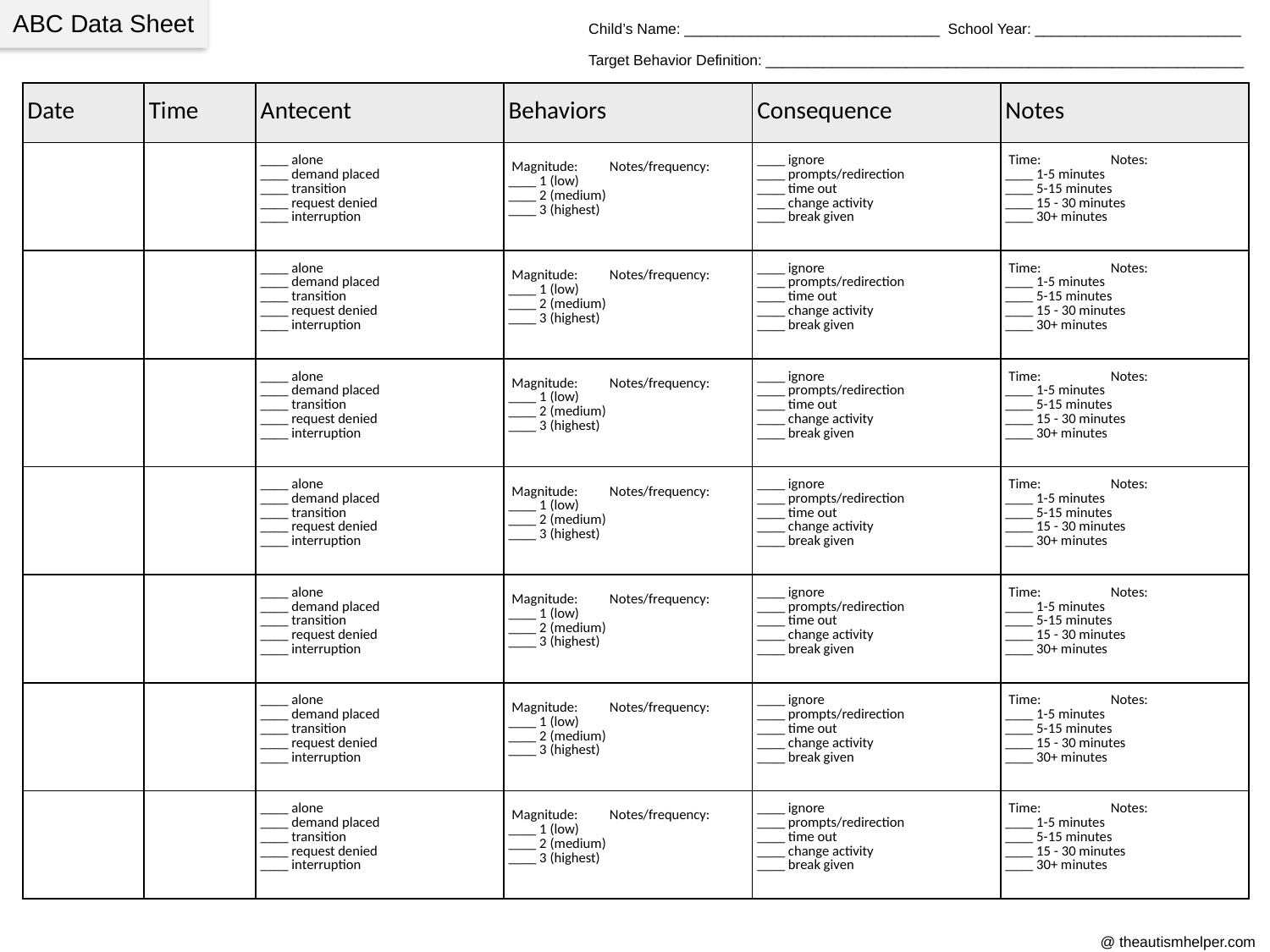

ABC Data Sheet
Child’s Name: _______________________________  School Year: _________________________
Target Behavior Definition: __________________________________________________________
| Date | Time | Antecent | Behaviors | Consequence | Notes |
| --- | --- | --- | --- | --- | --- |
|  |  | \_\_\_\_ alone \_\_\_\_ demand placed \_\_\_\_ transition \_\_\_\_ request denied \_\_\_\_ interruption | Magnitude: Notes/frequency: \_\_\_\_ 1 (low) \_\_\_\_ 2 (medium) \_\_\_\_ 3 (highest) | \_\_\_\_ ignore \_\_\_\_ prompts/redirection \_\_\_\_ time out \_\_\_\_ change activity \_\_\_\_ break given | Time: Notes: \_\_\_\_ 1-5 minutes \_\_\_\_ 5-15 minutes \_\_\_\_ 15 - 30 minutes \_\_\_\_ 30+ minutes |
|  |  | \_\_\_\_ alone \_\_\_\_ demand placed \_\_\_\_ transition \_\_\_\_ request denied \_\_\_\_ interruption | Magnitude: Notes/frequency: \_\_\_\_ 1 (low) \_\_\_\_ 2 (medium) \_\_\_\_ 3 (highest) | \_\_\_\_ ignore \_\_\_\_ prompts/redirection \_\_\_\_ time out \_\_\_\_ change activity \_\_\_\_ break given | Time: Notes: \_\_\_\_ 1-5 minutes \_\_\_\_ 5-15 minutes \_\_\_\_ 15 - 30 minutes \_\_\_\_ 30+ minutes |
|  |  | \_\_\_\_ alone \_\_\_\_ demand placed \_\_\_\_ transition \_\_\_\_ request denied \_\_\_\_ interruption | Magnitude: Notes/frequency: \_\_\_\_ 1 (low) \_\_\_\_ 2 (medium) \_\_\_\_ 3 (highest) | \_\_\_\_ ignore \_\_\_\_ prompts/redirection \_\_\_\_ time out \_\_\_\_ change activity \_\_\_\_ break given | Time: Notes: \_\_\_\_ 1-5 minutes \_\_\_\_ 5-15 minutes \_\_\_\_ 15 - 30 minutes \_\_\_\_ 30+ minutes |
|  |  | \_\_\_\_ alone \_\_\_\_ demand placed \_\_\_\_ transition \_\_\_\_ request denied \_\_\_\_ interruption | Magnitude: Notes/frequency: \_\_\_\_ 1 (low) \_\_\_\_ 2 (medium) \_\_\_\_ 3 (highest) | \_\_\_\_ ignore \_\_\_\_ prompts/redirection \_\_\_\_ time out \_\_\_\_ change activity \_\_\_\_ break given | Time: Notes: \_\_\_\_ 1-5 minutes \_\_\_\_ 5-15 minutes \_\_\_\_ 15 - 30 minutes \_\_\_\_ 30+ minutes |
|  |  | \_\_\_\_ alone \_\_\_\_ demand placed \_\_\_\_ transition \_\_\_\_ request denied \_\_\_\_ interruption | Magnitude: Notes/frequency: \_\_\_\_ 1 (low) \_\_\_\_ 2 (medium) \_\_\_\_ 3 (highest) | \_\_\_\_ ignore \_\_\_\_ prompts/redirection \_\_\_\_ time out \_\_\_\_ change activity \_\_\_\_ break given | Time: Notes: \_\_\_\_ 1-5 minutes \_\_\_\_ 5-15 minutes \_\_\_\_ 15 - 30 minutes \_\_\_\_ 30+ minutes |
|  |  | \_\_\_\_ alone \_\_\_\_ demand placed \_\_\_\_ transition \_\_\_\_ request denied \_\_\_\_ interruption | Magnitude: Notes/frequency: \_\_\_\_ 1 (low) \_\_\_\_ 2 (medium) \_\_\_\_ 3 (highest) | \_\_\_\_ ignore \_\_\_\_ prompts/redirection \_\_\_\_ time out \_\_\_\_ change activity \_\_\_\_ break given | Time: Notes: \_\_\_\_ 1-5 minutes \_\_\_\_ 5-15 minutes \_\_\_\_ 15 - 30 minutes \_\_\_\_ 30+ minutes |
|  |  | \_\_\_\_ alone \_\_\_\_ demand placed \_\_\_\_ transition \_\_\_\_ request denied \_\_\_\_ interruption | Magnitude: Notes/frequency: \_\_\_\_ 1 (low) \_\_\_\_ 2 (medium) \_\_\_\_ 3 (highest) | \_\_\_\_ ignore \_\_\_\_ prompts/redirection \_\_\_\_ time out \_\_\_\_ change activity \_\_\_\_ break given | Time: Notes: \_\_\_\_ 1-5 minutes \_\_\_\_ 5-15 minutes \_\_\_\_ 15 - 30 minutes \_\_\_\_ 30+ minutes |
@ theautismhelper.com